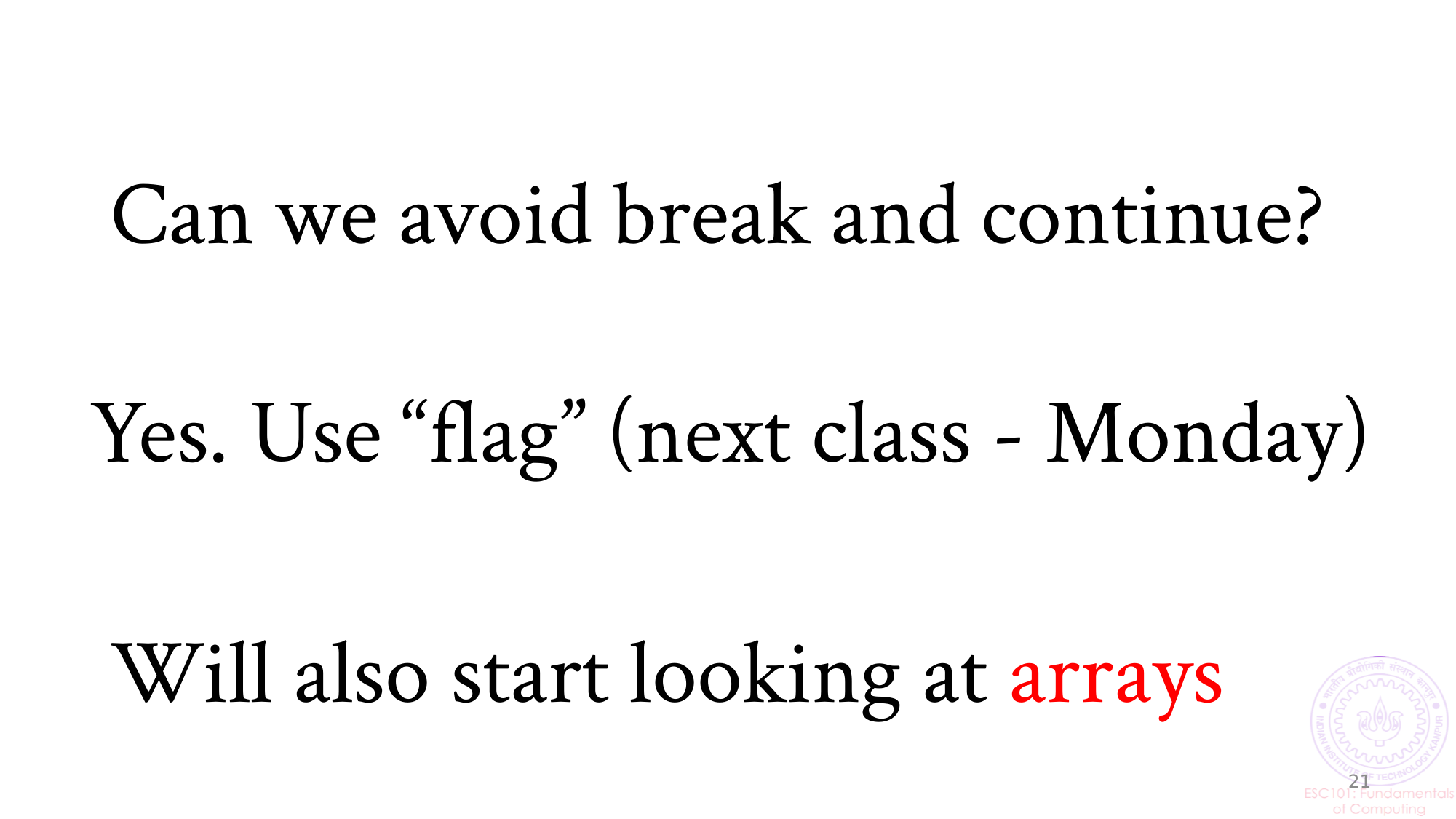

Can we avoid break and continue?

  Yes. Use “flag” (next class - Monday)

   Will also start looking at arrays

21